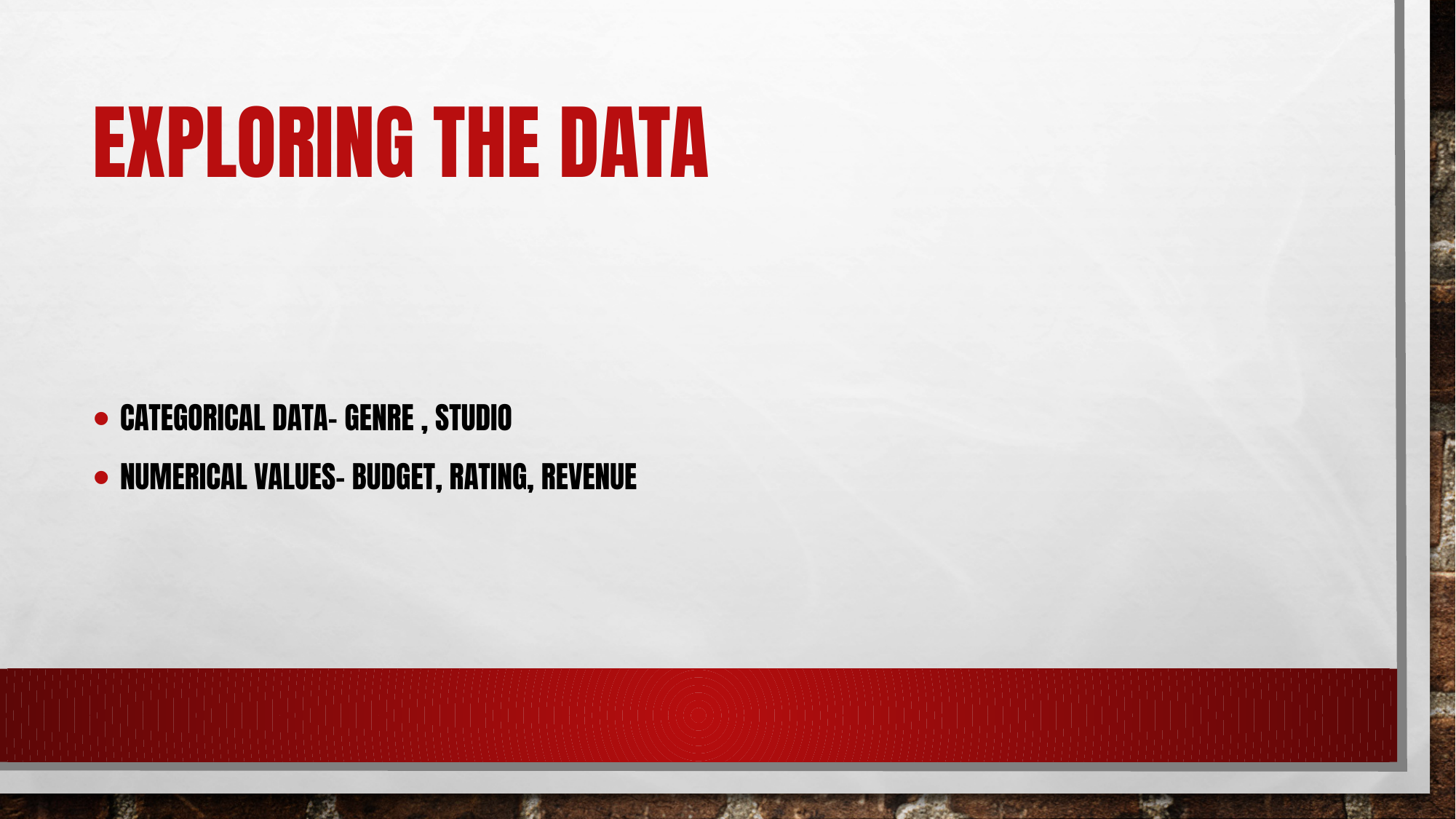

# Exploring the data
Categorical data- genre , studio
Numerical values- budget, rating, revenue